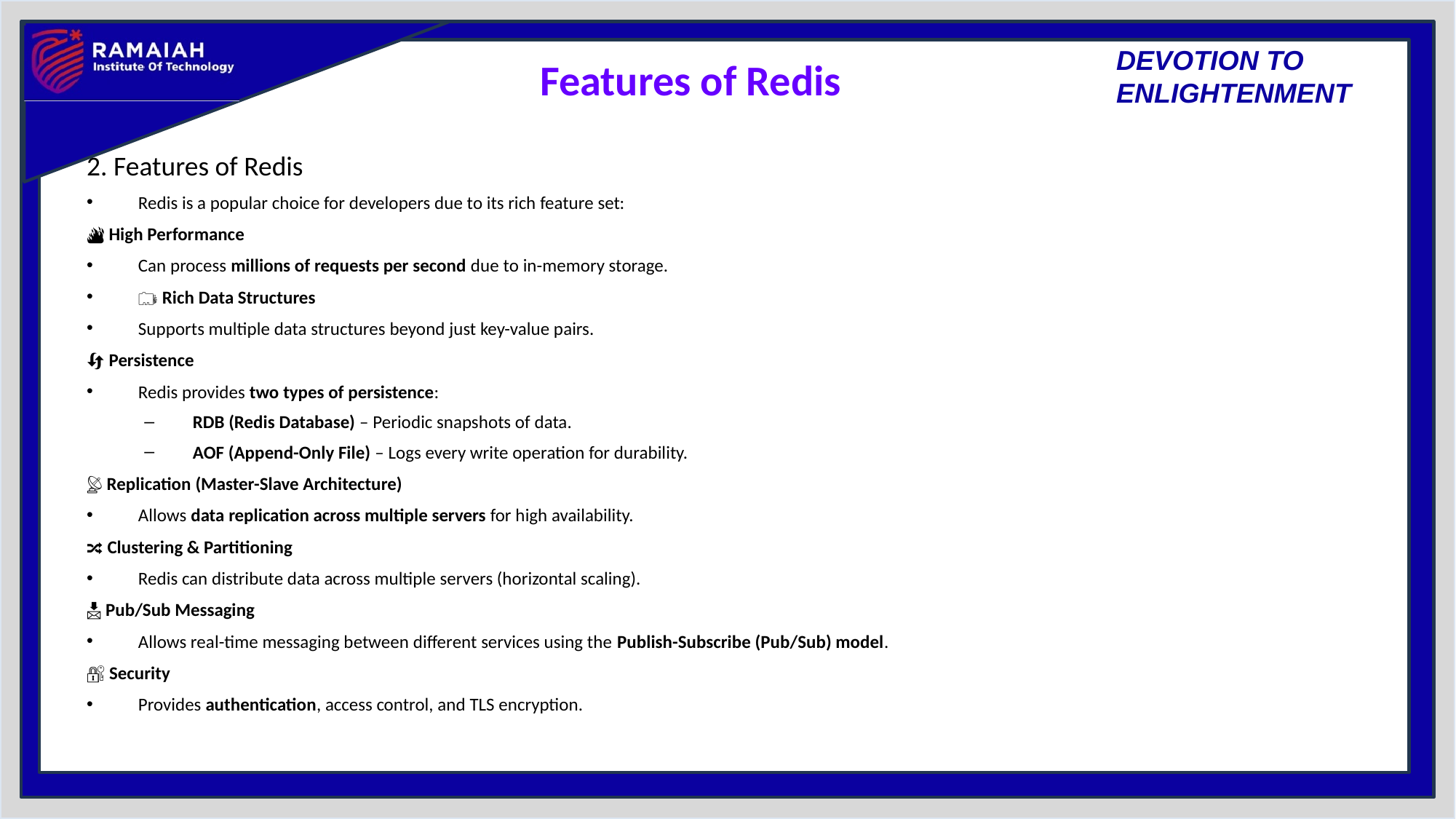

# Features of Redis

2. Features of Redis
Redis is a popular choice for developers due to its rich feature set:
🔥 High Performance
Can process millions of requests per second due to in-memory storage.
🗂️ Rich Data Structures
Supports multiple data structures beyond just key-value pairs.
🔄 Persistence
Redis provides two types of persistence:
RDB (Redis Database) – Periodic snapshots of data.
AOF (Append-Only File) – Logs every write operation for durability.
📡 Replication (Master-Slave Architecture)
Allows data replication across multiple servers for high availability.
🔀 Clustering & Partitioning
Redis can distribute data across multiple servers (horizontal scaling).
📩 Pub/Sub Messaging
Allows real-time messaging between different services using the Publish-Subscribe (Pub/Sub) model.
🔐 Security
Provides authentication, access control, and TLS encryption.